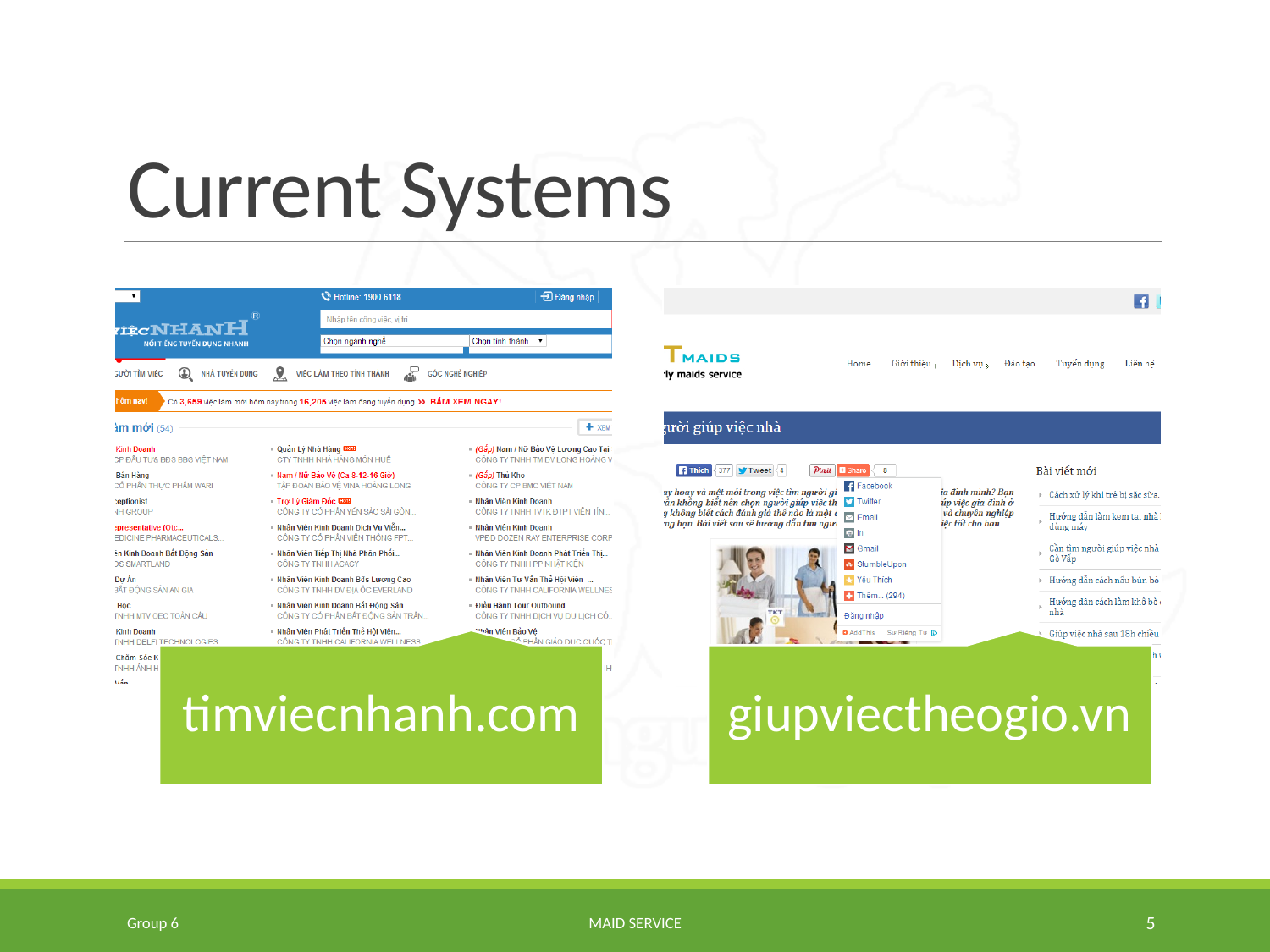

# Current Systems
timviecnhanh.com
giupviectheogio.vn
Group 6
Maid Service
5